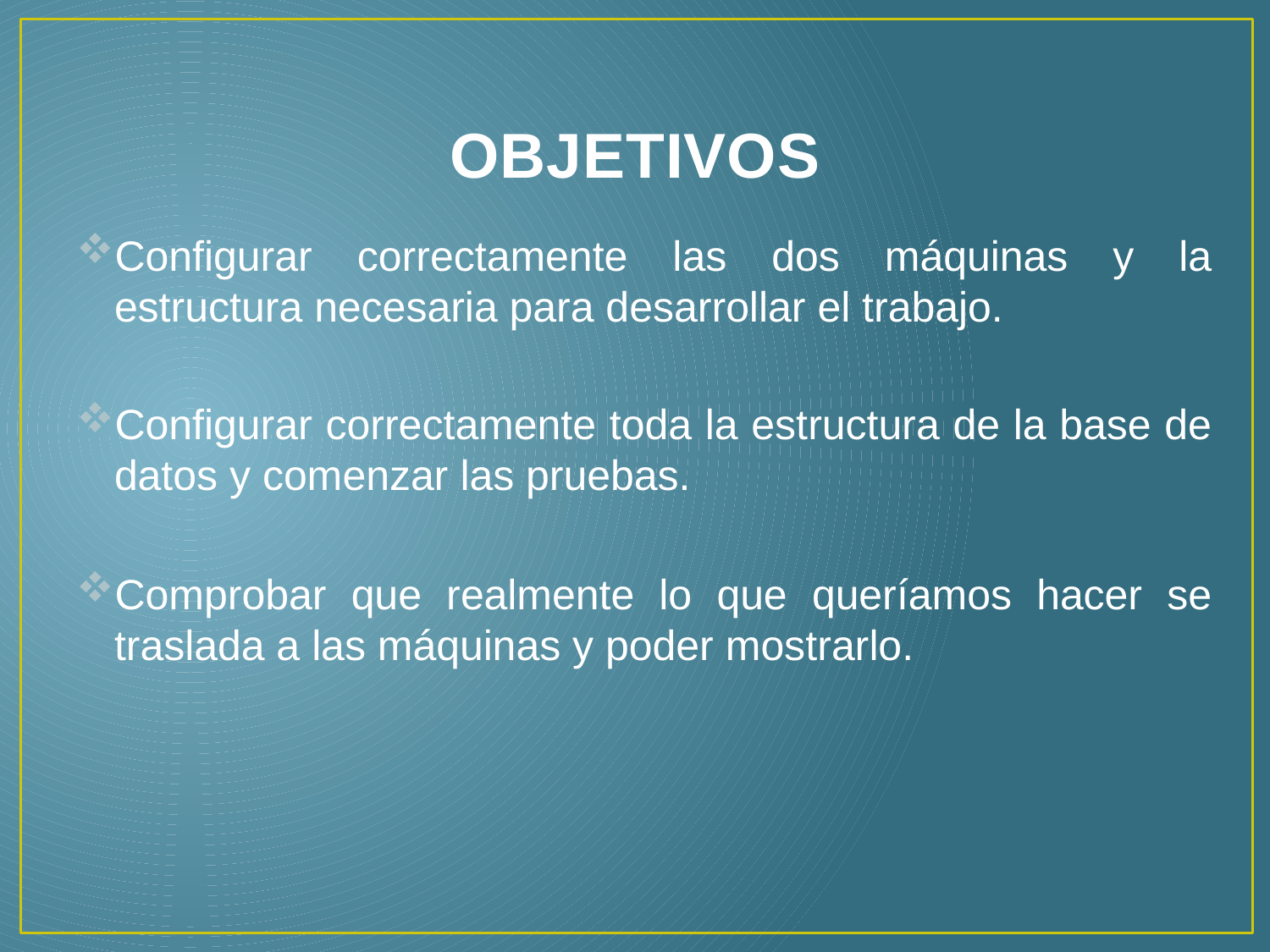

# OBJETIVOS
Configurar correctamente las dos máquinas y la estructura necesaria para desarrollar el trabajo.

Configurar correctamente toda la estructura de la base de datos y comenzar las pruebas.

Comprobar que realmente lo que queríamos hacer se traslada a las máquinas y poder mostrarlo.